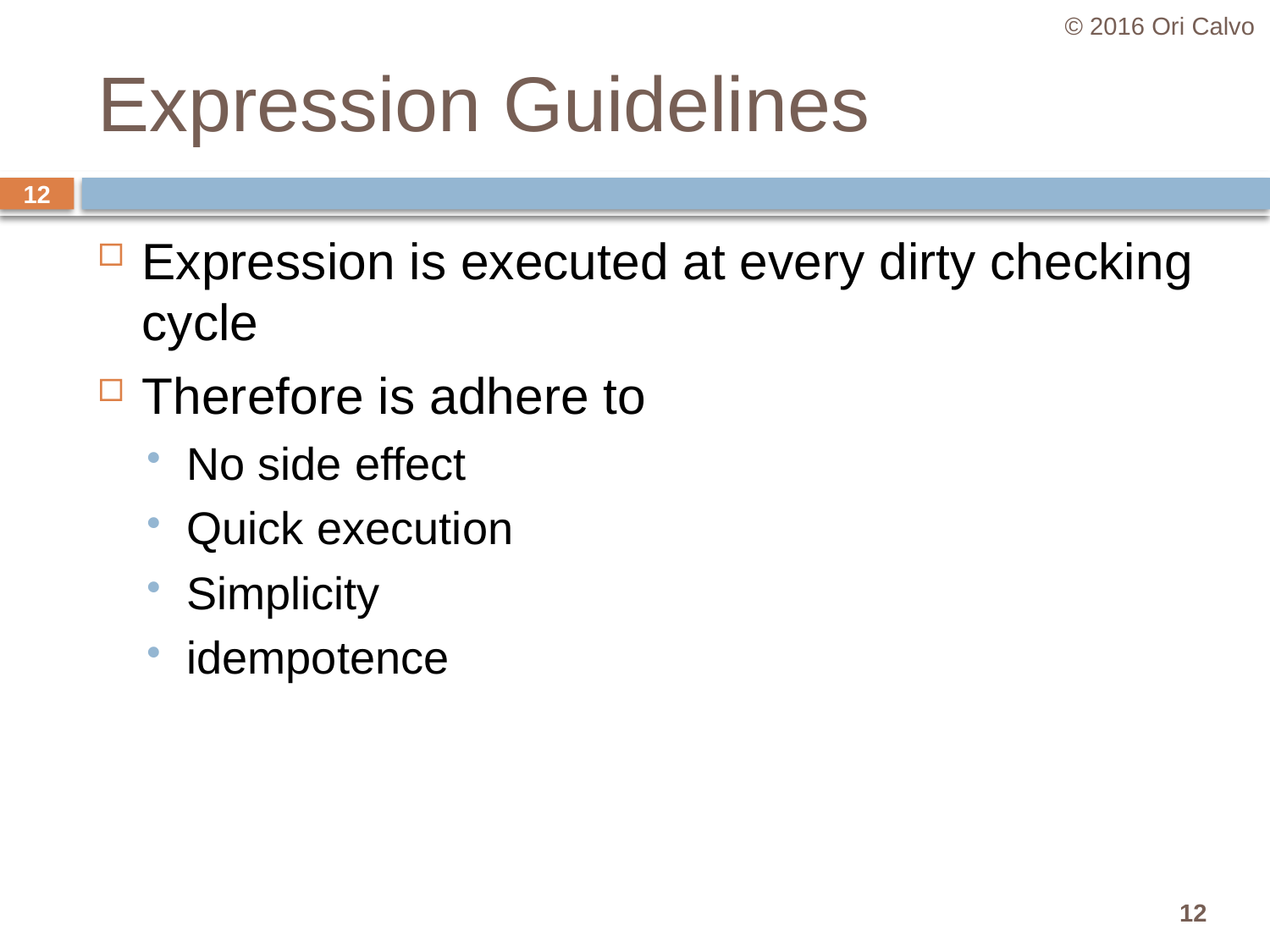

© 2016 Ori Calvo
# Expression Guidelines
12
Expression is executed at every dirty checking cycle
Therefore is adhere to
No side effect
Quick execution
Simplicity
idempotence